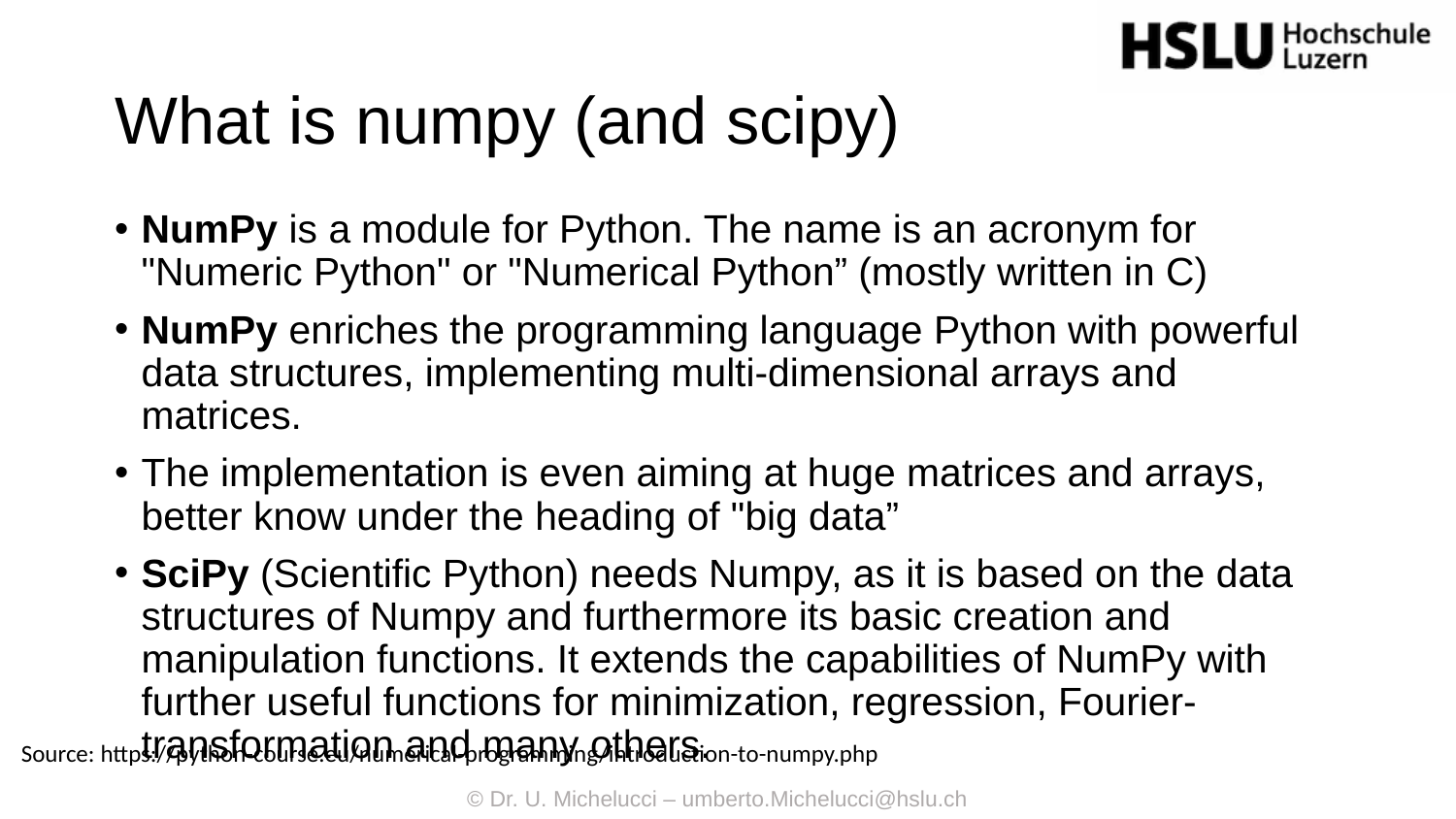

# What is numpy (and scipy)
NumPy is a module for Python. The name is an acronym for "Numeric Python" or "Numerical Python” (mostly written in C)
NumPy enriches the programming language Python with powerful data structures, implementing multi-dimensional arrays and matrices.
The implementation is even aiming at huge matrices and arrays, better know under the heading of "big data”
SciPy (Scientific Python) needs Numpy, as it is based on the data structures of Numpy and furthermore its basic creation and manipulation functions. It extends the capabilities of NumPy with further useful functions for minimization, regression, Fourier-transformation and many others.

Source: https://python-course.eu/numerical-programming/introduction-to-numpy.php
© Dr. U. Michelucci – umberto.Michelucci@hslu.ch